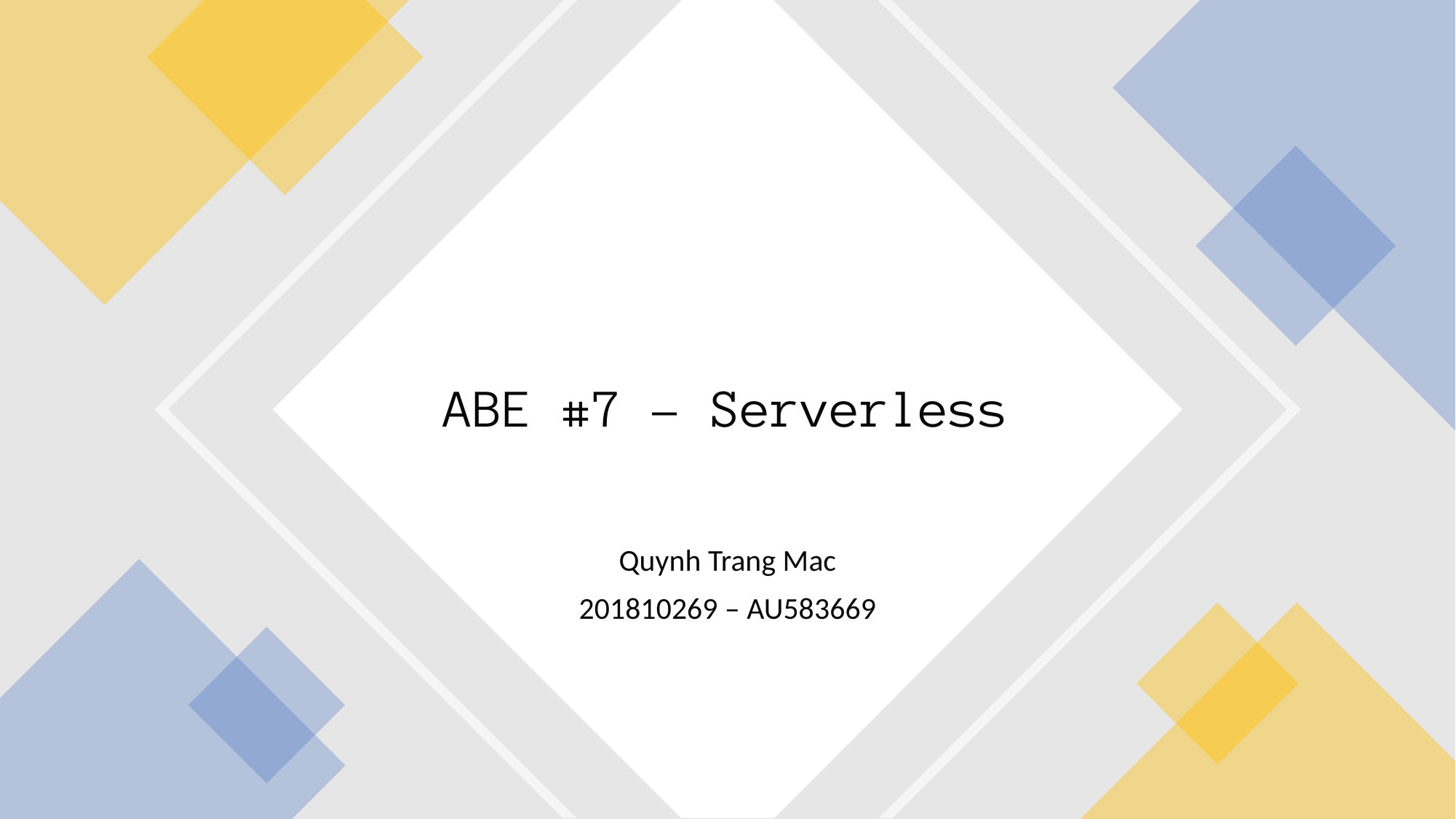

# ABE #7 – Serverless
Quynh Trang Mac
 201810269 – AU583669